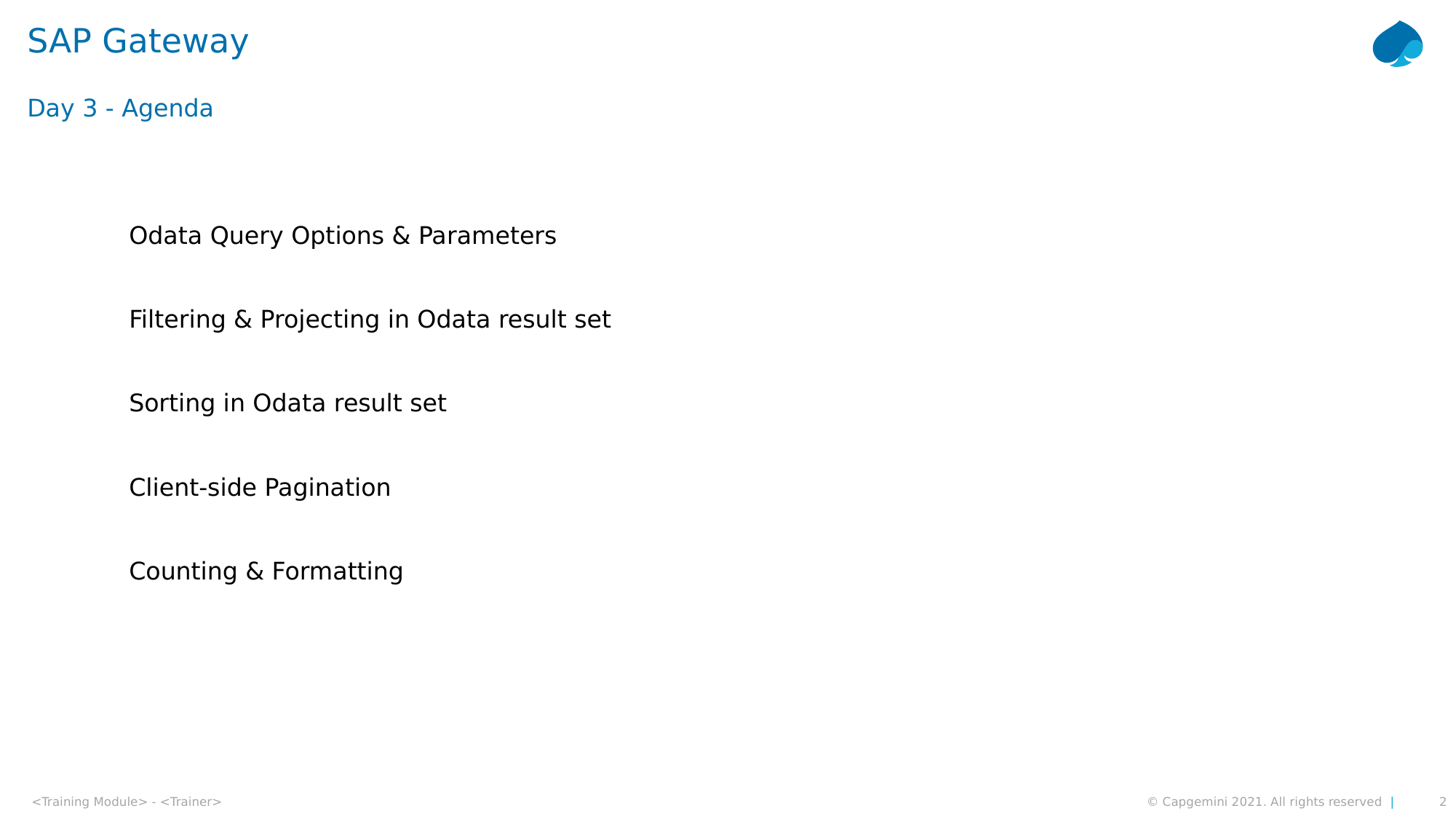

# SAP Gateway Day 3 - Agenda

Odata Query Options & Parameters
Filtering & Projecting in Odata result set
Sorting in Odata result set
Client-side Pagination
Counting & Formatting